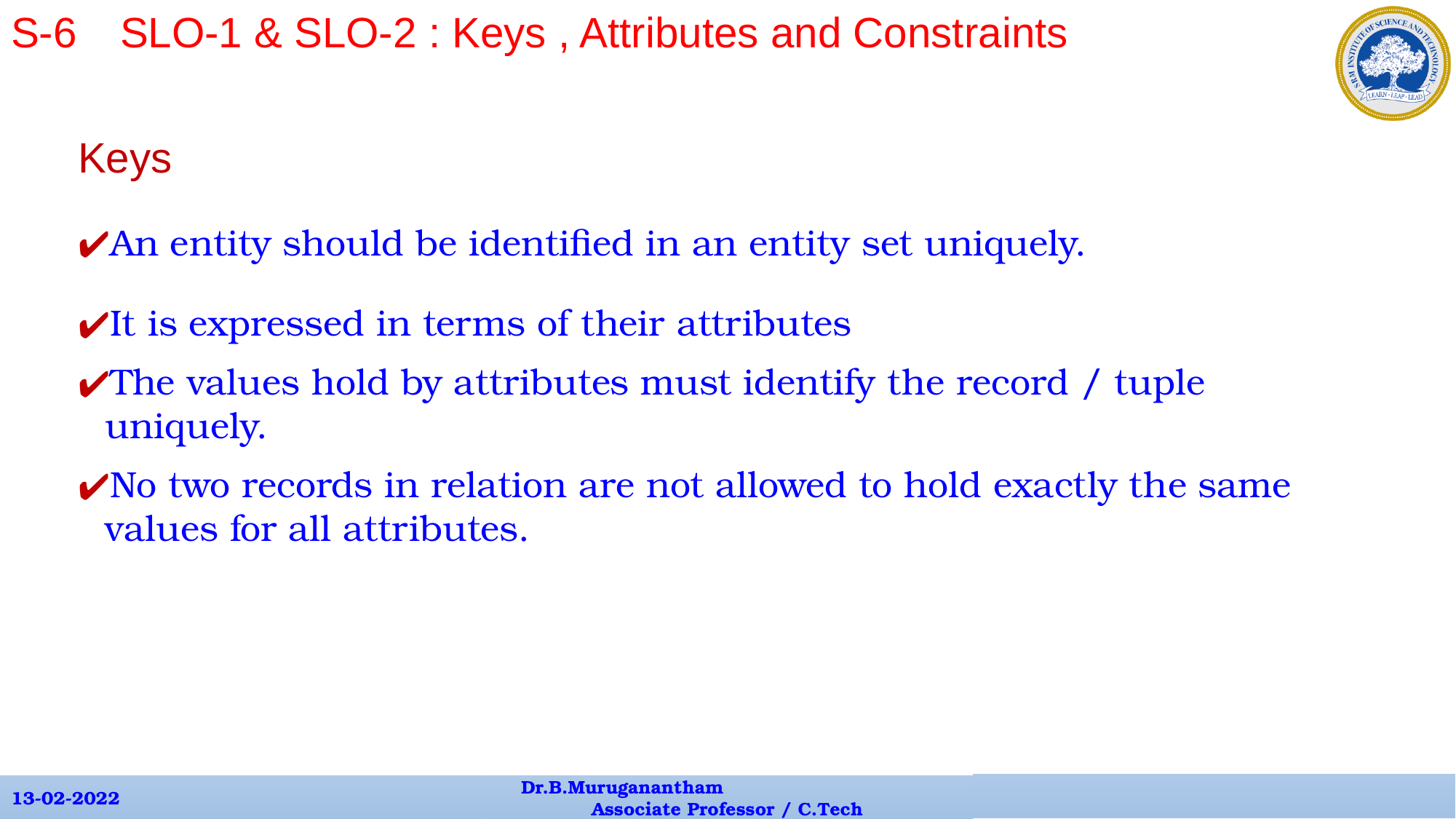

S-6	SLO-1 & SLO-2 : Keys , Attributes and Constraints
Keys
An entity should be identified in an entity set uniquely.
It is expressed in terms of their attributes
The values hold by attributes must identify the record / tuple uniquely.
No two records in relation are not allowed to hold exactly the same values for all attributes.

57
13-02-2022
Dr.B.Muruganantham                                   Associate Professor / C.Tech